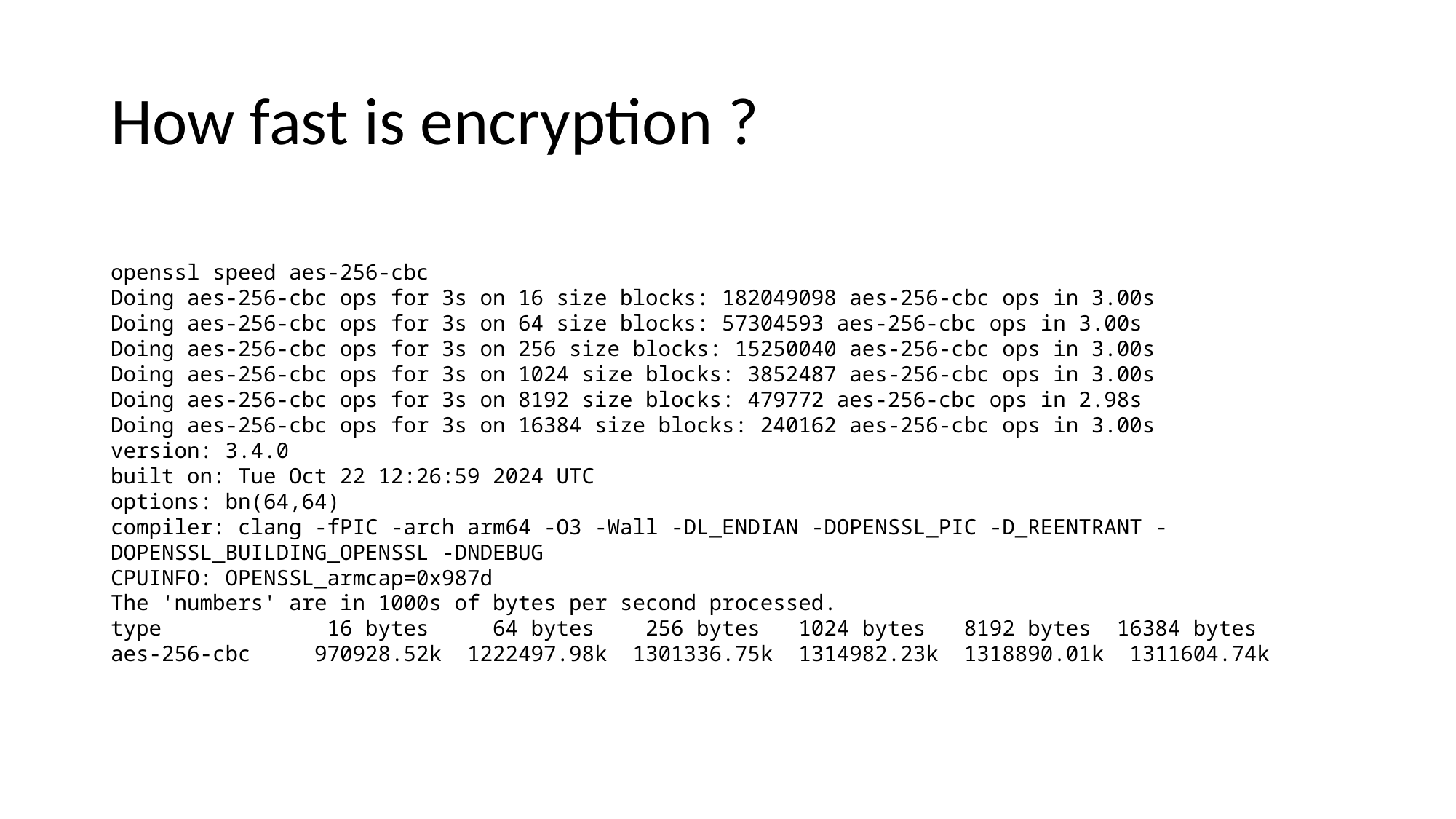

# How fast is encryption ?

openssl speed aes-256-cbc
Doing aes-256-cbc ops for 3s on 16 size blocks: 182049098 aes-256-cbc ops in 3.00s
Doing aes-256-cbc ops for 3s on 64 size blocks: 57304593 aes-256-cbc ops in 3.00s
Doing aes-256-cbc ops for 3s on 256 size blocks: 15250040 aes-256-cbc ops in 3.00s
Doing aes-256-cbc ops for 3s on 1024 size blocks: 3852487 aes-256-cbc ops in 3.00s
Doing aes-256-cbc ops for 3s on 8192 size blocks: 479772 aes-256-cbc ops in 2.98s
Doing aes-256-cbc ops for 3s on 16384 size blocks: 240162 aes-256-cbc ops in 3.00s
version: 3.4.0
built on: Tue Oct 22 12:26:59 2024 UTC
options: bn(64,64)
compiler: clang -fPIC -arch arm64 -O3 -Wall -DL_ENDIAN -DOPENSSL_PIC -D_REENTRANT -DOPENSSL_BUILDING_OPENSSL -DNDEBUG
CPUINFO: OPENSSL_armcap=0x987d
The 'numbers' are in 1000s of bytes per second processed.
type             16 bytes     64 bytes    256 bytes   1024 bytes   8192 bytes  16384 bytes
aes-256-cbc     970928.52k  1222497.98k  1301336.75k  1314982.23k  1318890.01k  1311604.74k